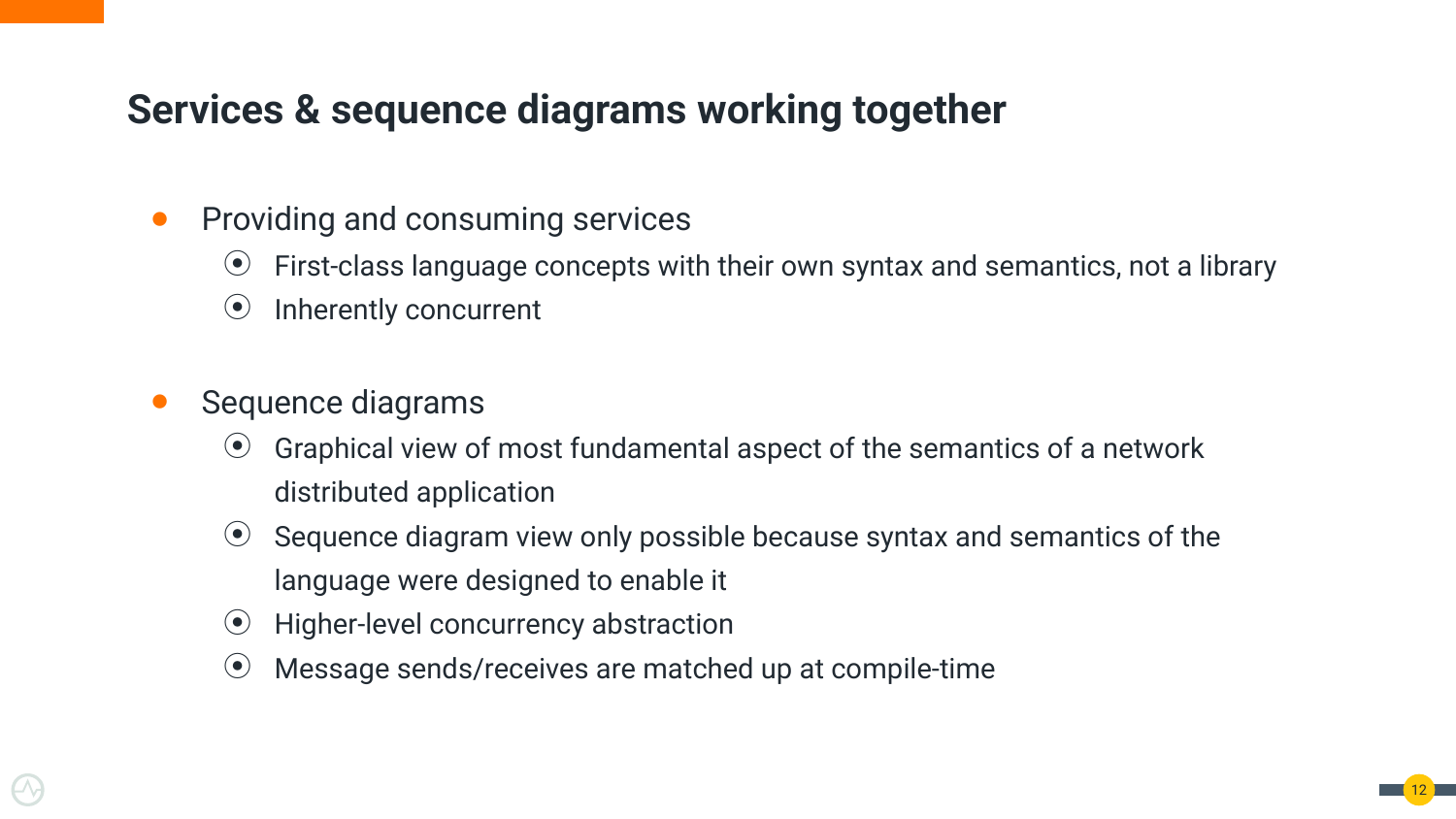

# Services & sequence diagrams working together
Providing and consuming services
First-class language concepts with their own syntax and semantics, not a library
Inherently concurrent
Sequence diagrams
Graphical view of most fundamental aspect of the semantics of a network distributed application
Sequence diagram view only possible because syntax and semantics of the language were designed to enable it
Higher-level concurrency abstraction
Message sends/receives are matched up at compile-time
12